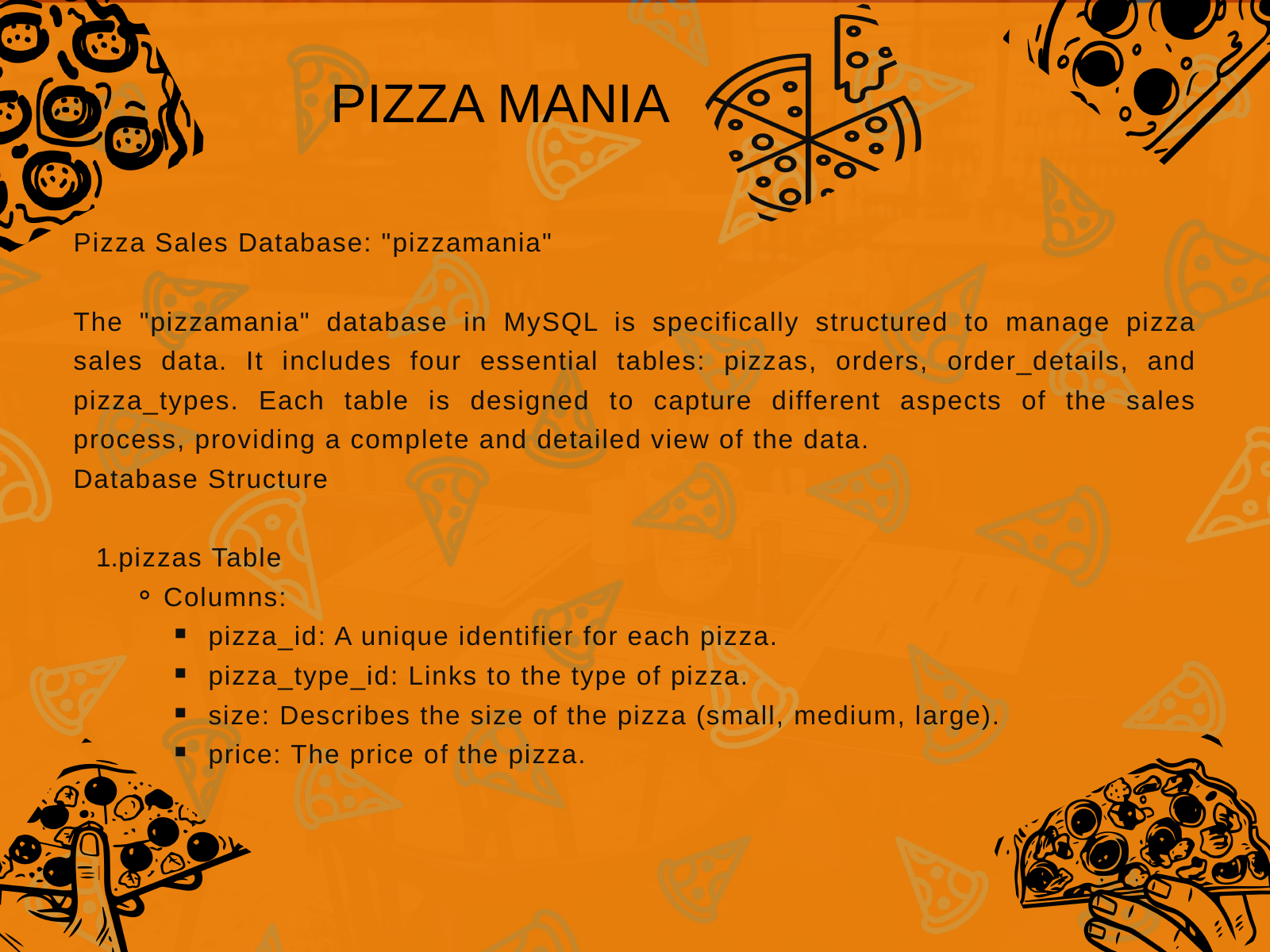

PIZZA MANIA
Pizza Sales Database: "pizzamania"

The "pizzamania" database in MySQL is specifically structured to manage pizza sales data. It includes four essential tables: pizzas, orders, order_details, and pizza_types. Each table is designed to capture different aspects of the sales process, providing a complete and detailed view of the data.
Database Structure

pizzas Table
Columns:
pizza_id: A unique identifier for each pizza.
pizza_type_id: Links to the type of pizza.
size: Describes the size of the pizza (small, medium, large).
price: The price of the pizza.